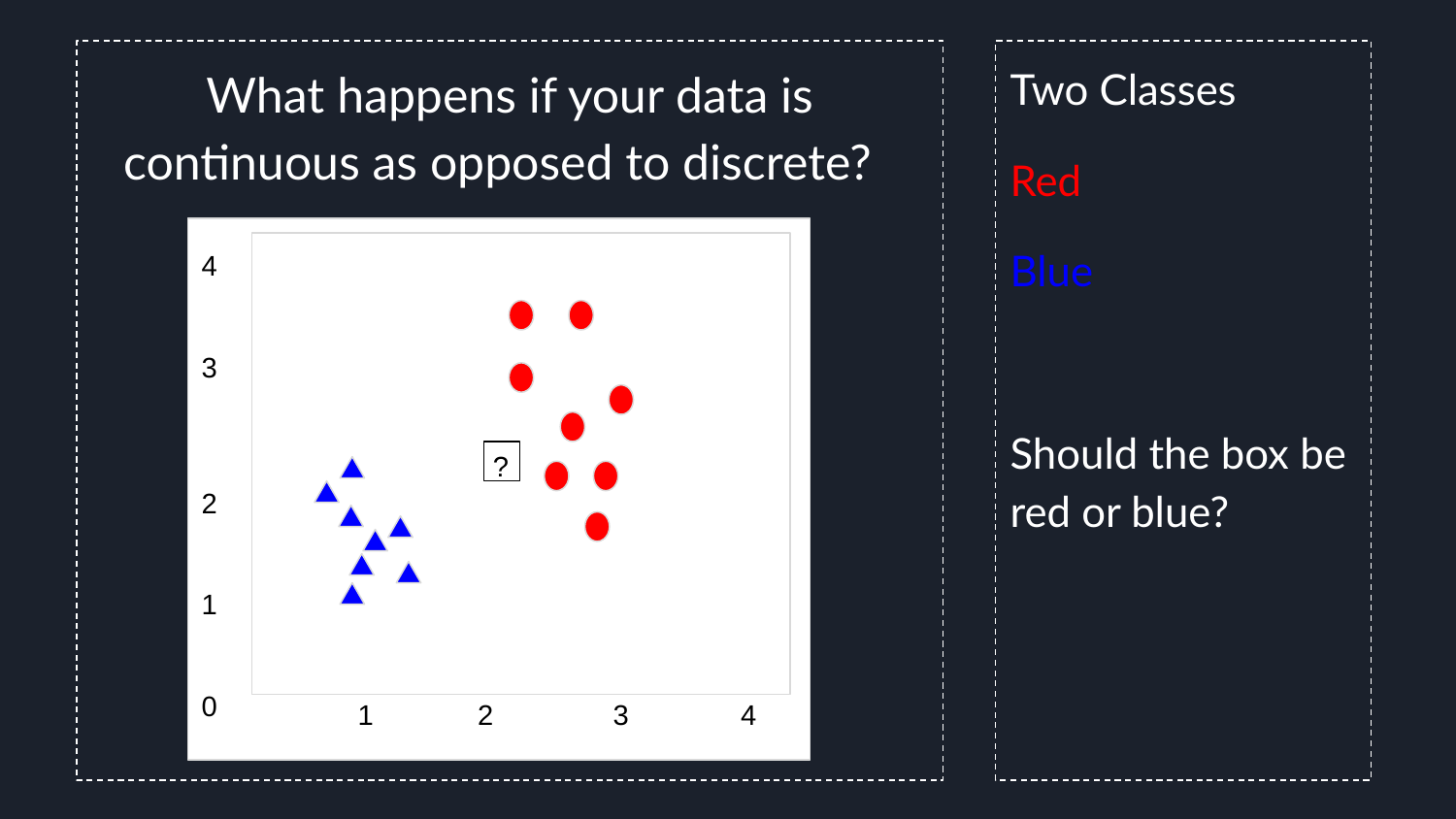

What happens if your data is continuous as opposed to discrete?

Two Classes
Red
Blue

Should the box be red or blue?
Selling your idea
Selling your idea

4

3

2

1

0

?

           1             2               3              4